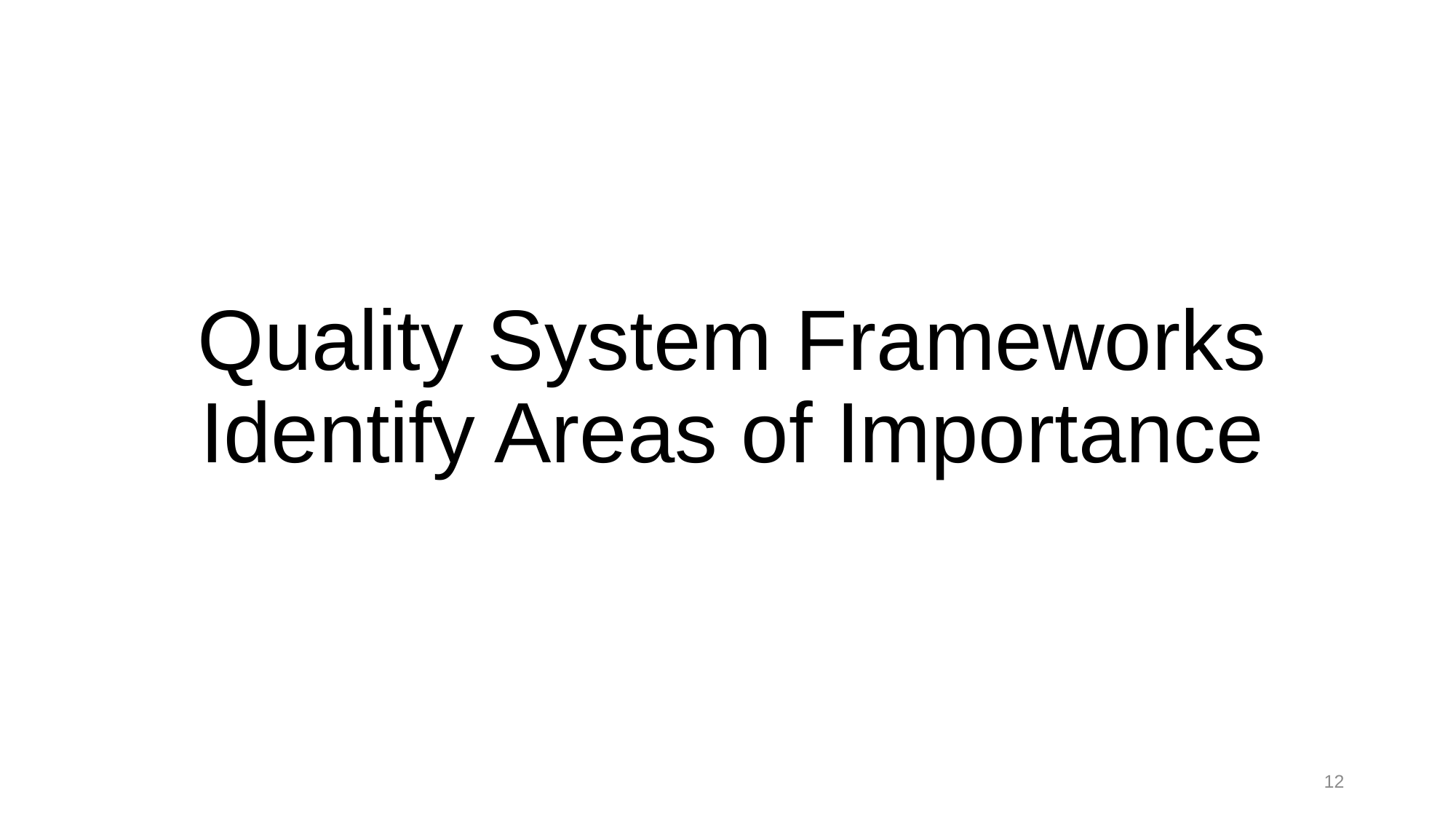

# Quality System Frameworks Identify Areas of Importance
12